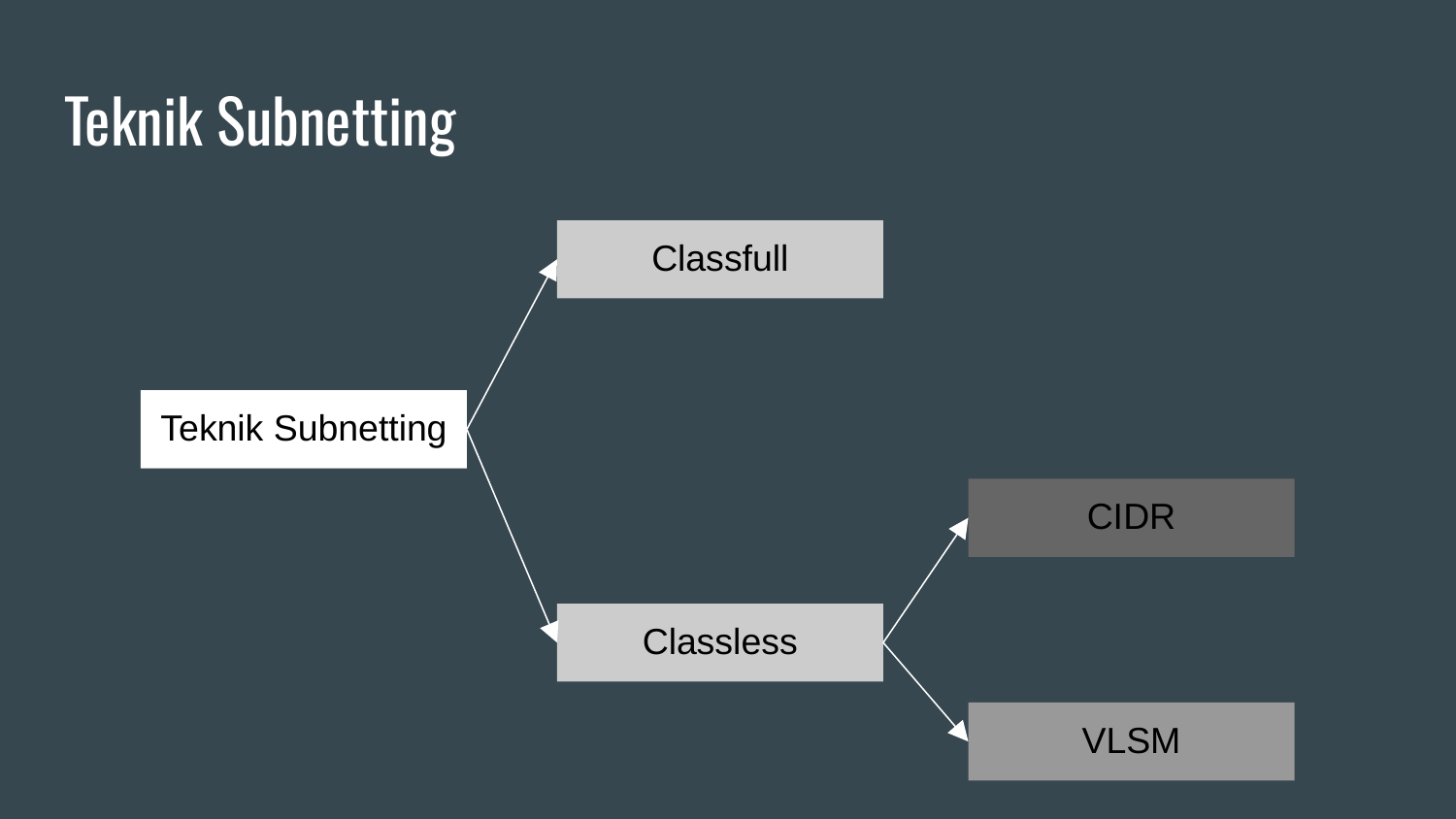

# Teknik Subnetting
Classfull
Teknik Subnetting
CIDR
Classless
VLSM